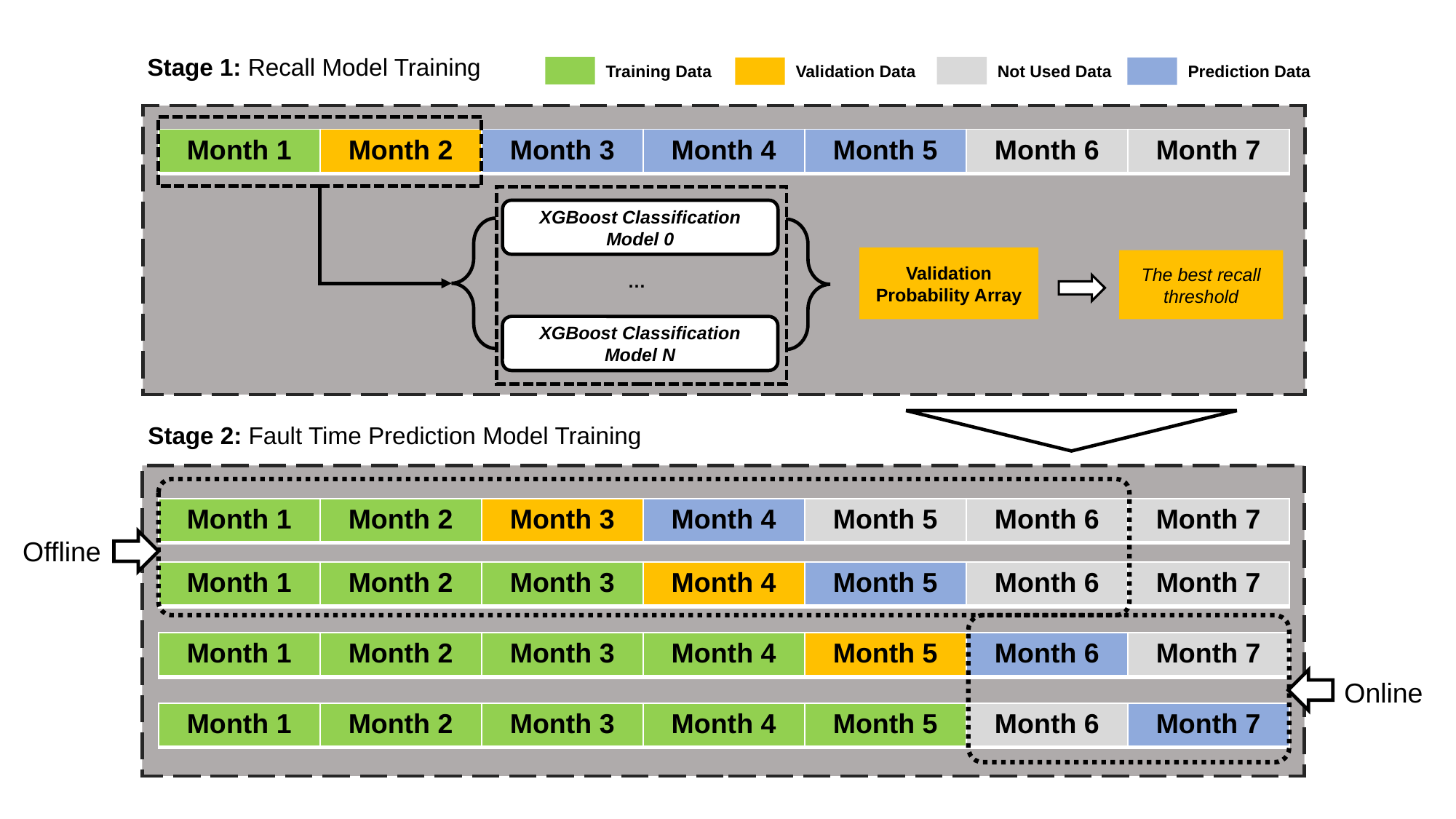

Stage 1: Recall Model Training
Training Data
Validation Data
Not Used Data
Prediction Data

| Month 1 | Month 2 | Month 3 | Month 4 | Month 5 | Month 6 | Month 7 |
| --- | --- | --- | --- | --- | --- | --- |

XGBoost Classification Model 0

Validation Probability Array
The best recall threshold
…

XGBoost Classification Model N

Stage 2: Fault Time Prediction Model Training

| Month 1 | Month 2 | Month 3 | Month 4 | Month 5 | Month 6 | Month 7 |
| --- | --- | --- | --- | --- | --- | --- |
Offline

| Month 1 | Month 2 | Month 3 | Month 4 | Month 5 | Month 6 | Month 7 |
| --- | --- | --- | --- | --- | --- | --- |

| Month 1 | Month 2 | Month 3 | Month 4 | Month 5 | Month 6 | Month 7 |
| --- | --- | --- | --- | --- | --- | --- |
Online

| Month 1 | Month 2 | Month 3 | Month 4 | Month 5 | Month 6 | Month 7 |
| --- | --- | --- | --- | --- | --- | --- |